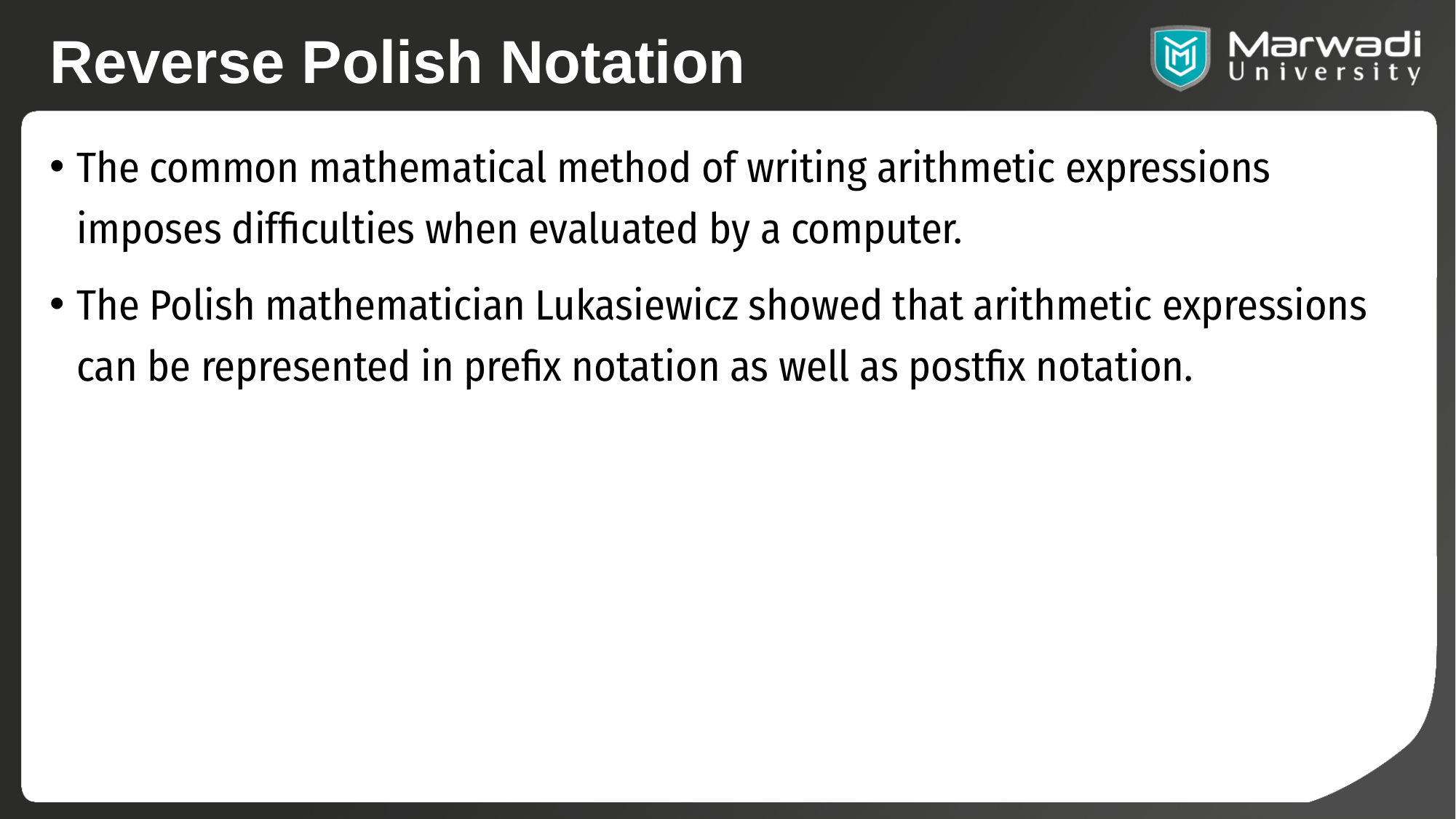

# Reverse Polish Notation
The common mathematical method of writing arithmetic expressions imposes difficulties when evaluated by a computer.
The Polish mathematician Lukasiewicz showed that arithmetic expressions can be represented in prefix notation as well as postfix notation.